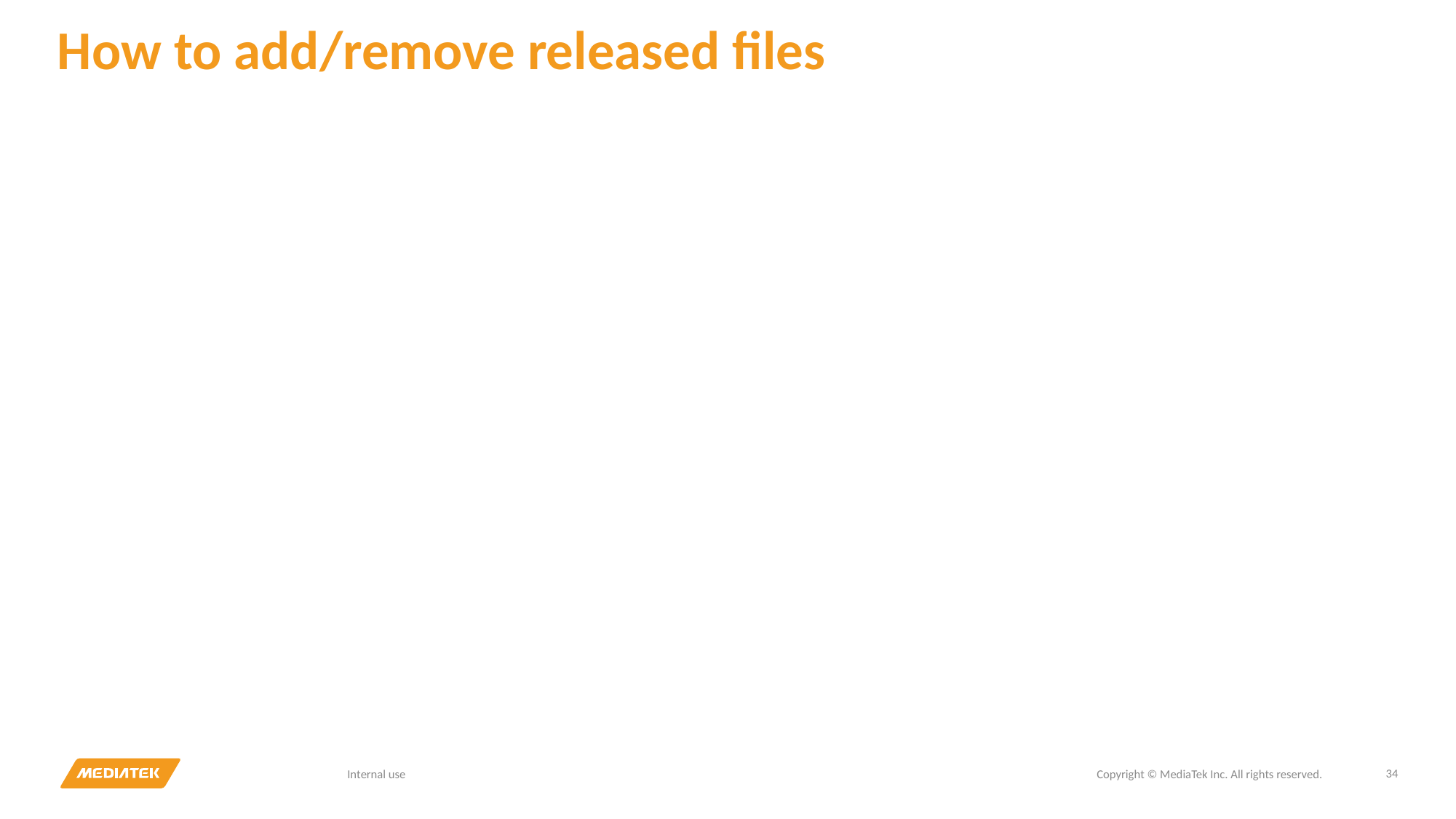

# How to add/remove released files

34
Internal use
Copyright © MediaTek Inc. All rights reserved.